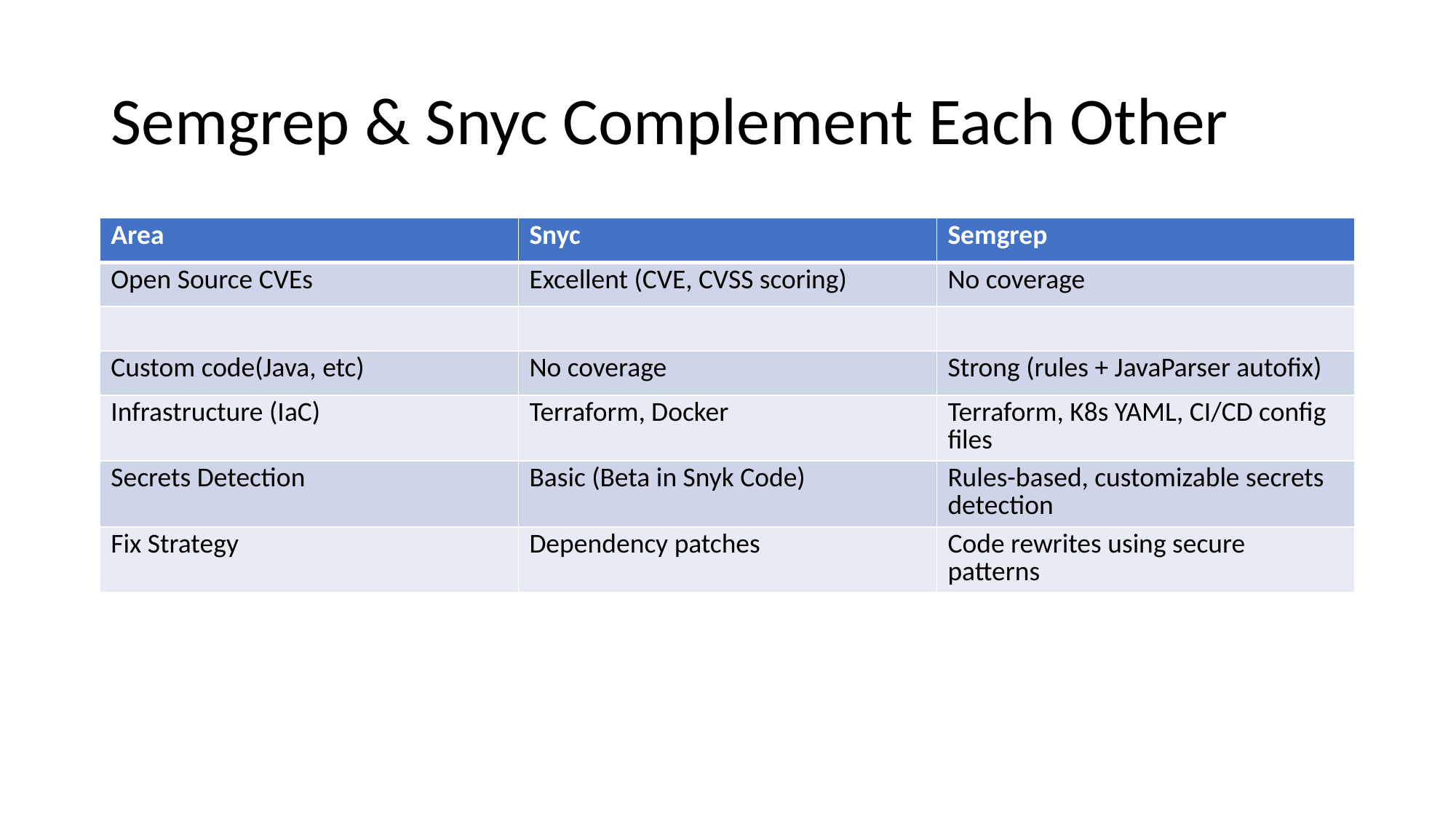

# Semgrep & Snyc Complement Each Other
| Area | Snyc | Semgrep |
| --- | --- | --- |
| Open Source CVEs | Excellent (CVE, CVSS scoring) | No coverage |
|  |  |  |
| Custom code(Java, etc) | No coverage | Strong (rules + JavaParser autofix) |
| Infrastructure (IaC) | Terraform, Docker | Terraform, K8s YAML, CI/CD config files |
| Secrets Detection | Basic (Beta in Snyk Code) | Rules-based, customizable secrets detection |
| Fix Strategy | Dependency patches | Code rewrites using secure patterns |